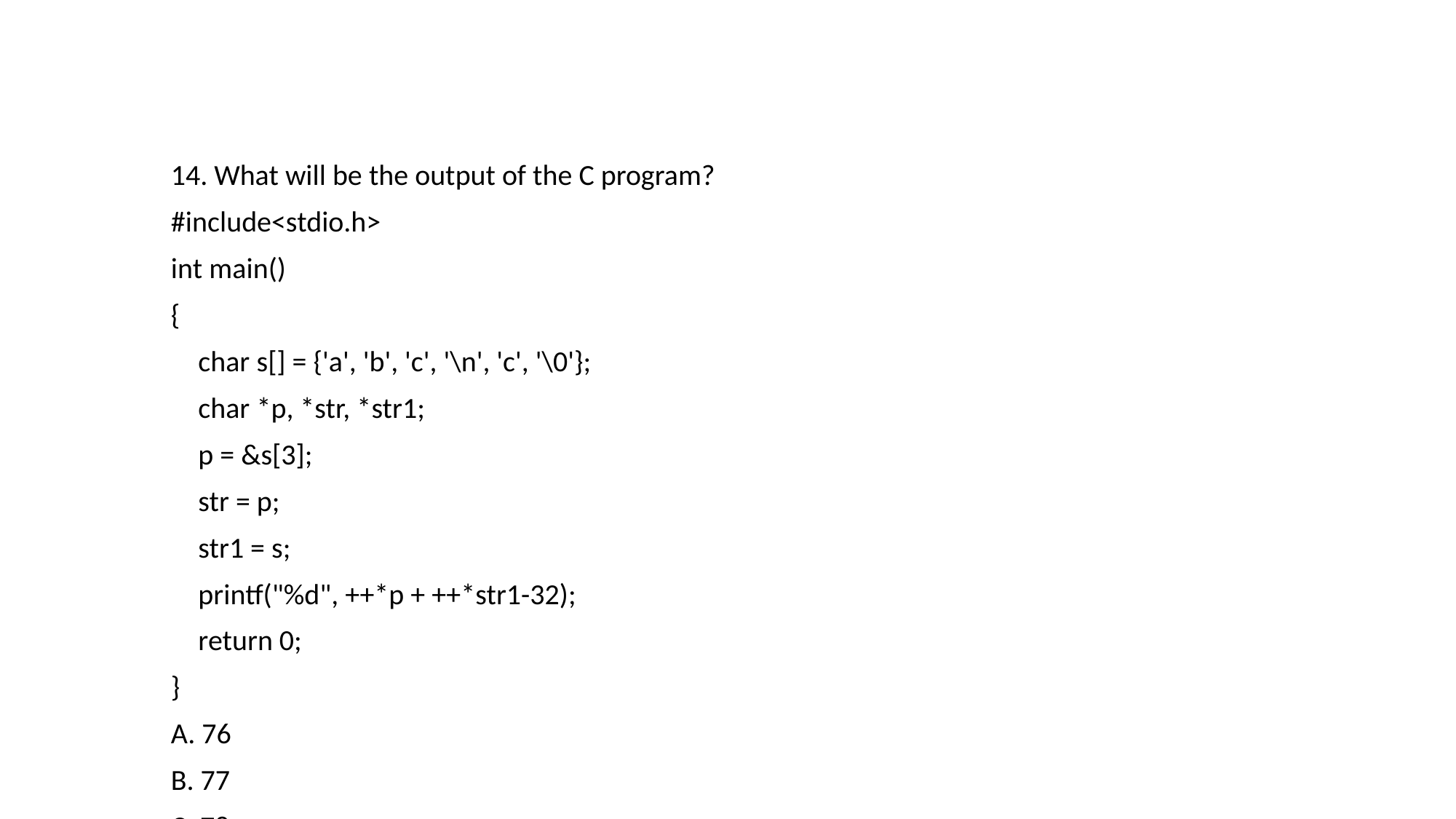

14. What will be the output of the C program?
#include<stdio.h>
int main()
{
	char s[] = {'a', 'b', 'c', '\n', 'c', '\0'};
	char *p, *str, *str1;
	p = &s[3];
	str = p;
	str1 = s;
	printf("%d", ++*p + ++*str1-32);
	return 0;
}
A. 76
B. 77
C. 78
D. 79